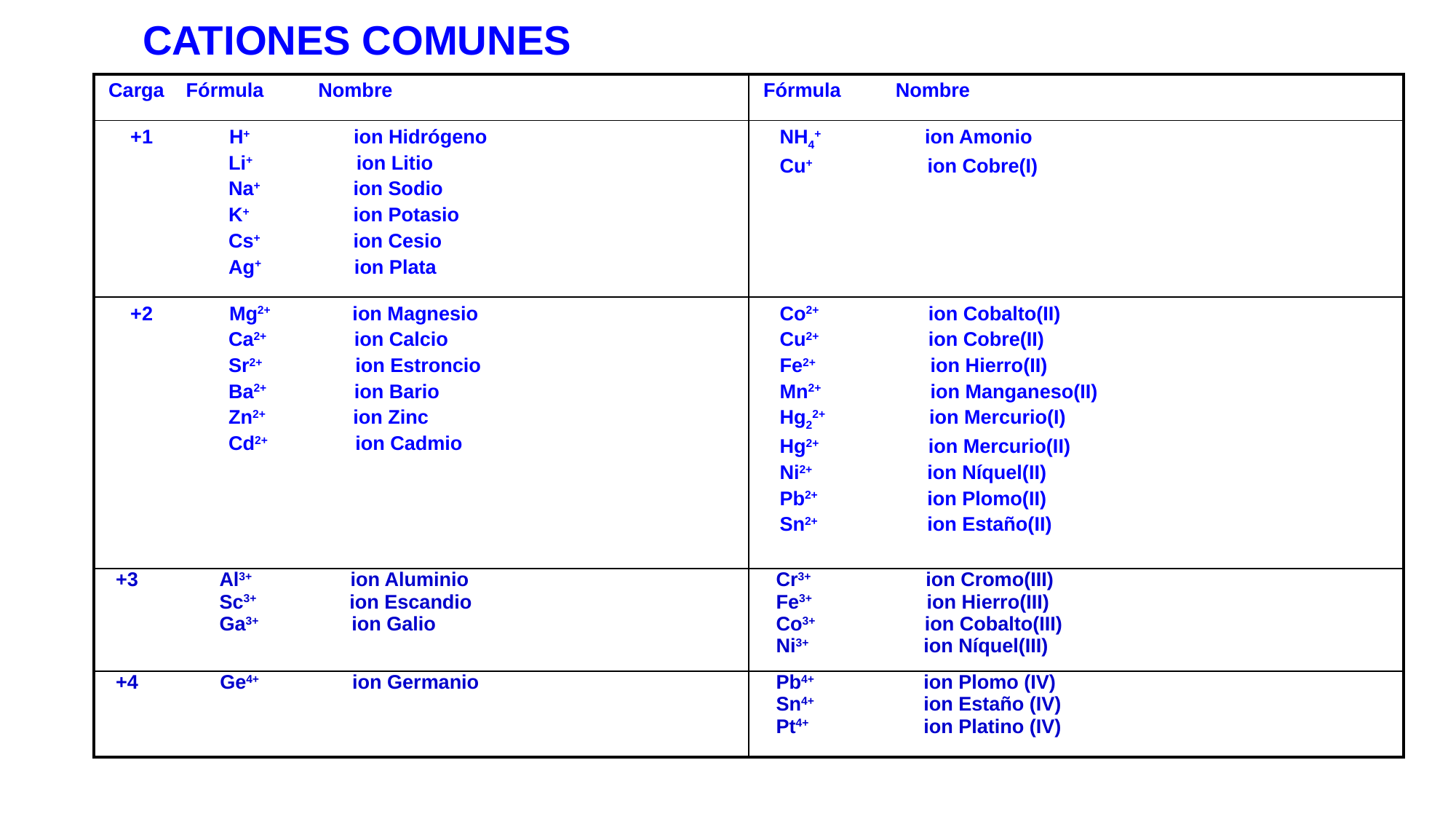

CATIONES COMUNES
| Carga Fórmula Nombre | Fórmula Nombre |
| --- | --- |
| +1 H+ ion Hidrógeno Li+ ion Litio Na+ ion Sodio K+ ion Potasio Cs+ ion Cesio Ag+ ion Plata | NH4+ ion Amonio Cu+ ion Cobre(I) |
| +2 Mg2+ ion Magnesio Ca2+ ion Calcio Sr2+ ion Estroncio Ba2+ ion Bario Zn2+ ion Zinc Cd2+ ion Cadmio | Co2+ ion Cobalto(II) Cu2+ ion Cobre(II) Fe2+ ion Hierro(II) Mn2+ ion Manganeso(II) Hg22+ ion Mercurio(I) Hg2+ ion Mercurio(II) Ni2+ ion Níquel(II) Pb2+ ion Plomo(II) Sn2+ ion Estaño(II) |
| +3 Al3+ ion Aluminio Sc3+ ion Escandio Ga3+ ion Galio | Cr3+ ion Cromo(III) Fe3+ ion Hierro(III) Co3+ ion Cobalto(III) Ni3+ ion Níquel(III) |
| +4 Ge4+ ion Germanio | Pb4+ ion Plomo (IV) Sn4+ ion Estaño (IV) Pt4+ ion Platino (IV) |